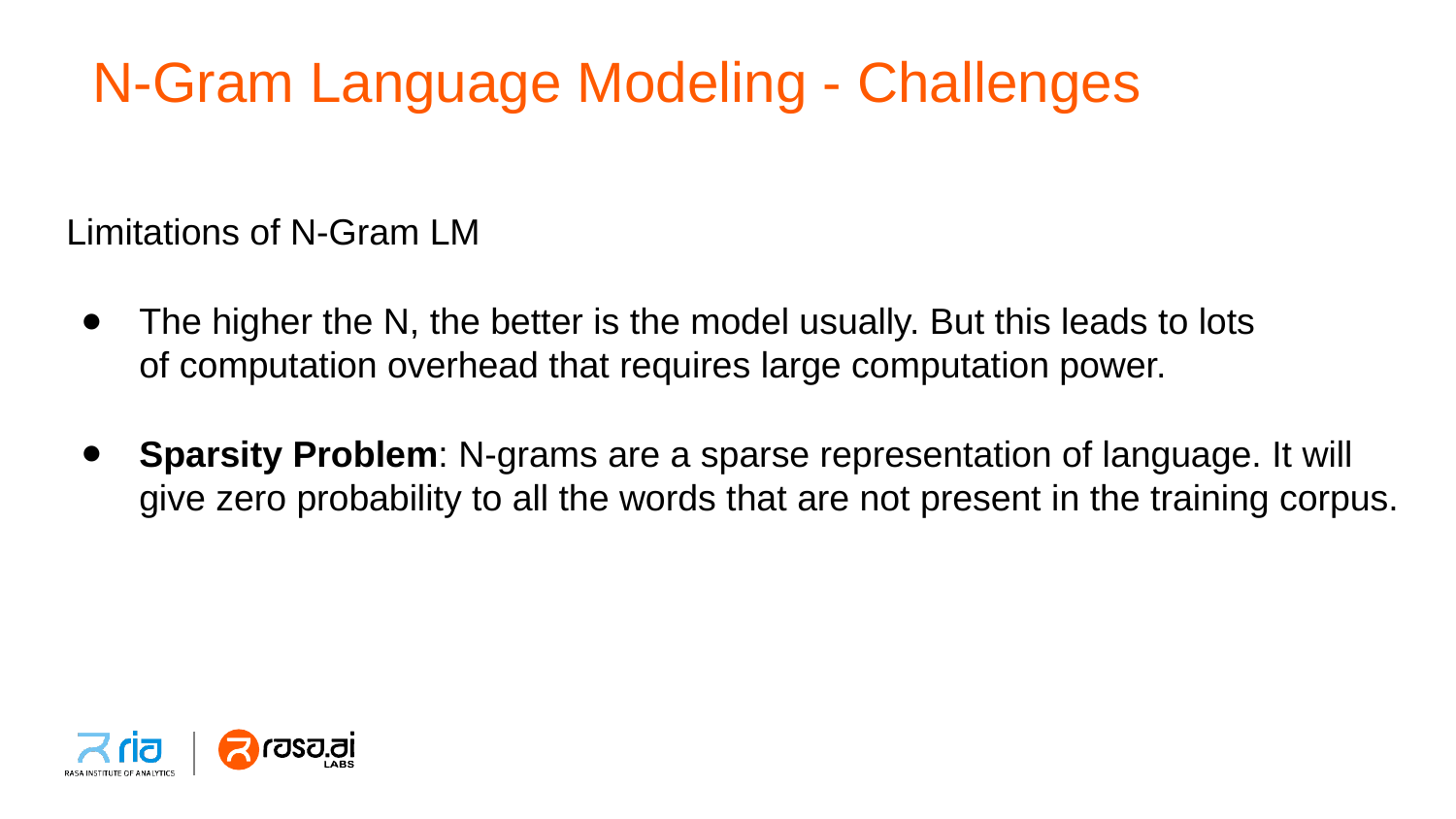

# N-Gram Language Modeling - Challenges
Limitations of N-Gram LM

The higher the N, the better is the model usually. But this leads to lots of computation overhead that requires large computation power.

Sparsity Problem: N-grams are a sparse representation of language. It will give zero probability to all the words that are not present in the training corpus.